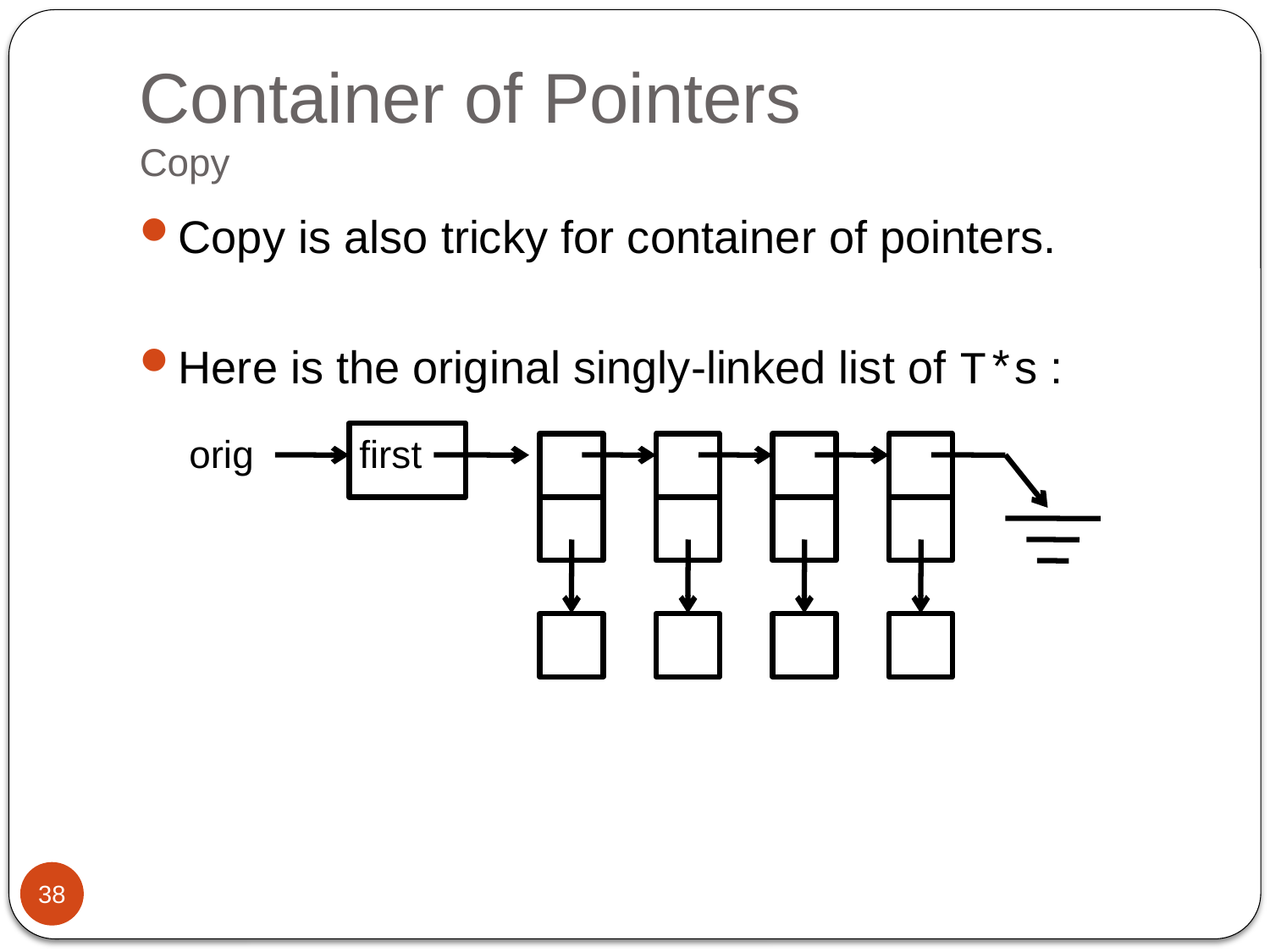

# Container of Pointers Copy
Copy is also tricky for container of pointers.

Here is the original singly-linked list of T*s :
orig
first

38